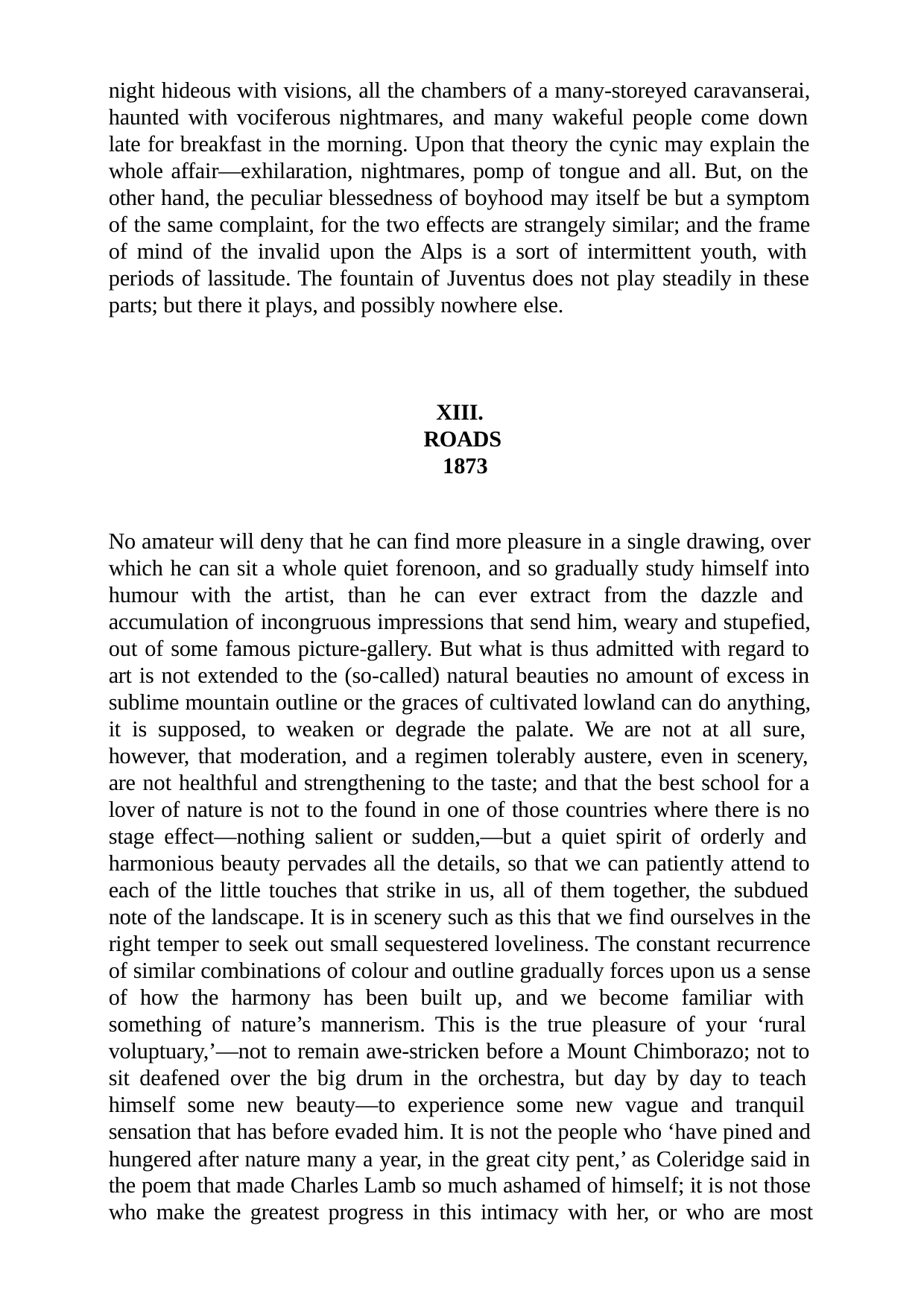

night hideous with visions, all the chambers of a many-storeyed caravanserai,  haunted with vociferous nightmares, and many wakeful people come down  late for breakfast in the morning. Upon that theory the cynic may explain the  whole affair—exhilaration, nightmares, pomp of tongue and all. But, on the  other hand, the peculiar blessedness of boyhood may itself be but a symptom  of the same complaint, for the two effects are strangely similar; and the frame  of mind of the invalid upon the Alps is a sort of intermittent youth, with  periods of lassitude. The fountain of Juventus does not play steadily in these  parts; but there it plays, and possibly nowhere else.
XIII.  ROADS  1873

No amateur will deny that he can find more pleasure in a single drawing, over  which he can sit a whole quiet forenoon, and so gradually study himself into  humour with the artist, than he can ever extract from the dazzle and  accumulation of incongruous impressions that send him, weary and stupefied,  out of some famous picture-gallery. But what is thus admitted with regard to  art is not extended to the (so-called) natural beauties no amount of excess in  sublime mountain outline or the graces of cultivated lowland can do anything,  it is supposed, to weaken or degrade the palate. We are not at all sure,  however, that moderation, and a regimen tolerably austere, even in scenery,  are not healthful and strengthening to the taste; and that the best school for a  lover of nature is not to the found in one of those countries where there is no  stage effect—nothing salient or sudden,—but a quiet spirit of orderly and  harmonious beauty pervades all the details, so that we can patiently attend to  each of the little touches that strike in us, all of them together, the subdued  note of the landscape. It is in scenery such as this that we find ourselves in the  right temper to seek out small sequestered loveliness. The constant recurrence  of similar combinations of colour and outline gradually forces upon us a sense  of how the harmony has been built up, and we become familiar with  something of nature’s mannerism. This is the true pleasure of your ‘rural  voluptuary,’—not to remain awe-stricken before a Mount Chimborazo; not to  sit deafened over the big drum in the orchestra, but day by day to teach  himself some new beauty—to experience some new vague and tranquil  sensation that has before evaded him. It is not the people who ‘have pined and  hungered after nature many a year, in the great city pent,’ as Coleridge said in  the poem that made Charles Lamb so much ashamed of himself; it is not those  who make the greatest progress in this intimacy with her, or who are most